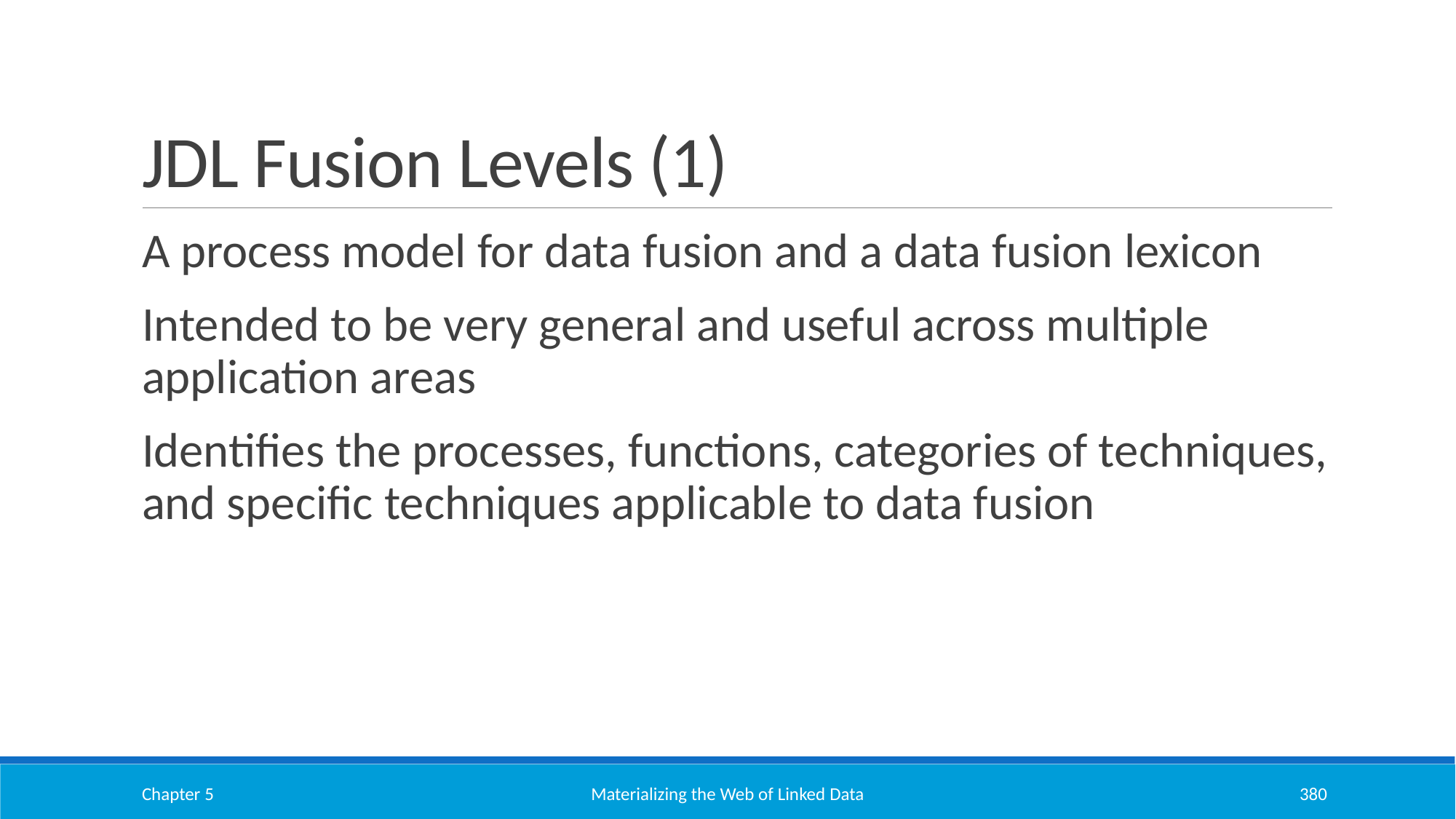

# JDL Fusion Levels (1)
A process model for data fusion and a data fusion lexicon
Intended to be very general and useful across multiple application areas
Identifies the processes, functions, categories of techniques, and specific techniques applicable to data fusion

Chapter 5
Materializing the Web of Linked Data
380